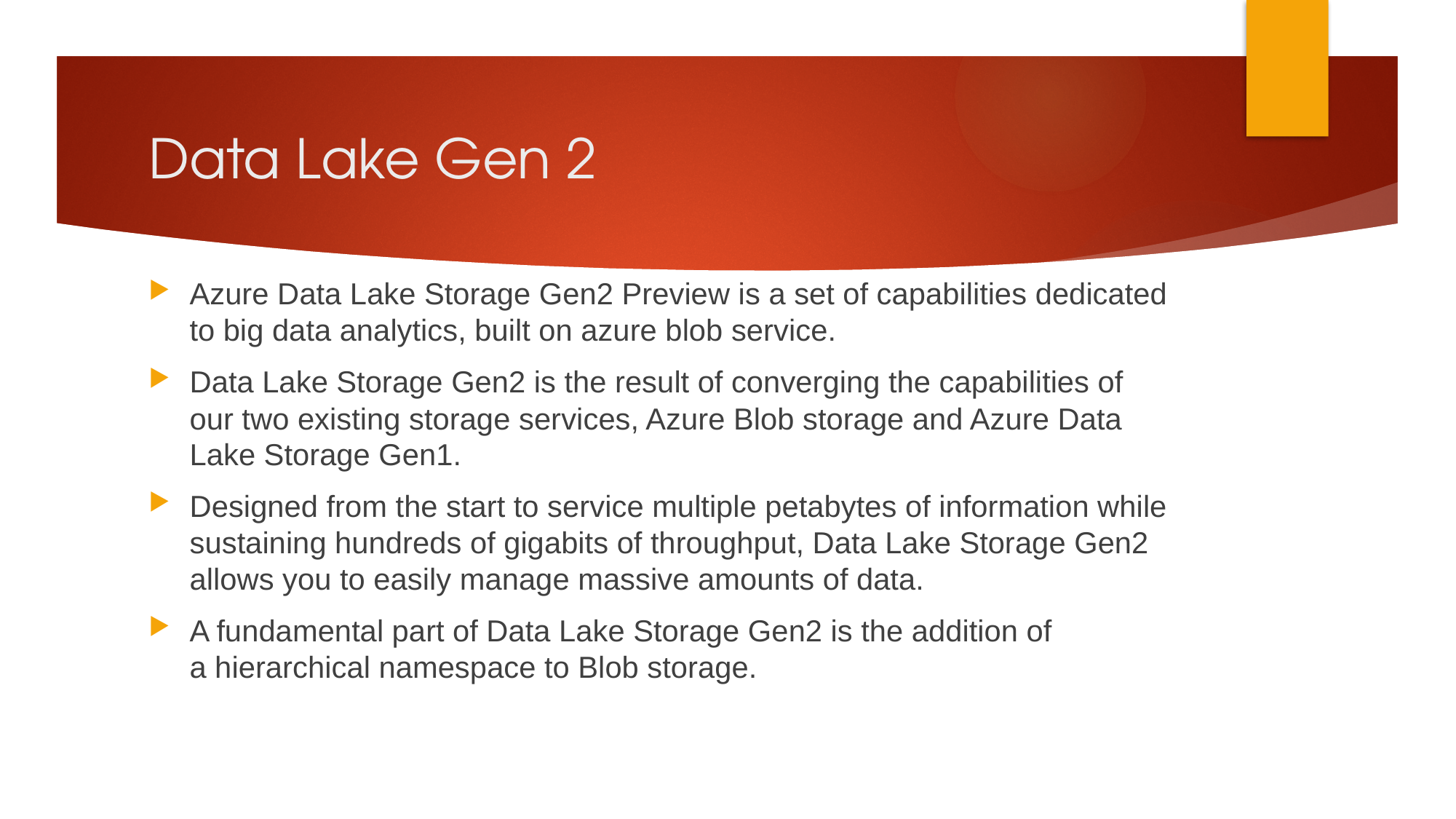

# Data Lake Gen 2
Azure Data Lake Storage Gen2 Preview is a set of capabilities dedicated to big data analytics, built on azure blob service.
Data Lake Storage Gen2 is the result of converging the capabilities of our two existing storage services, Azure Blob storage and Azure Data Lake Storage Gen1.
Designed from the start to service multiple petabytes of information while sustaining hundreds of gigabits of throughput, Data Lake Storage Gen2 allows you to easily manage massive amounts of data.
A fundamental part of Data Lake Storage Gen2 is the addition of a hierarchical namespace to Blob storage.